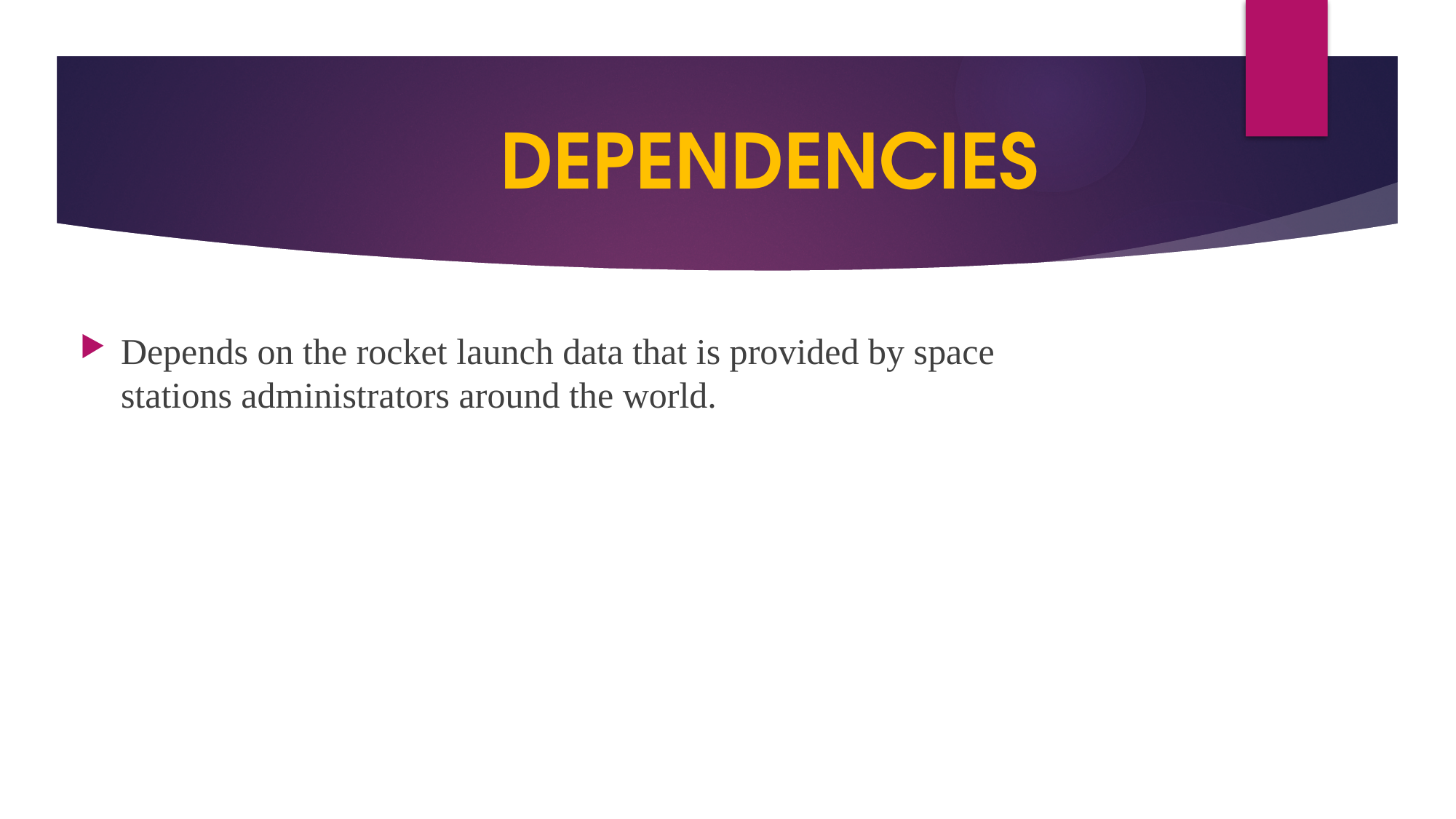

# DEPENDENCIES
Depends on the rocket launch data that is provided by space stations administrators around the world.